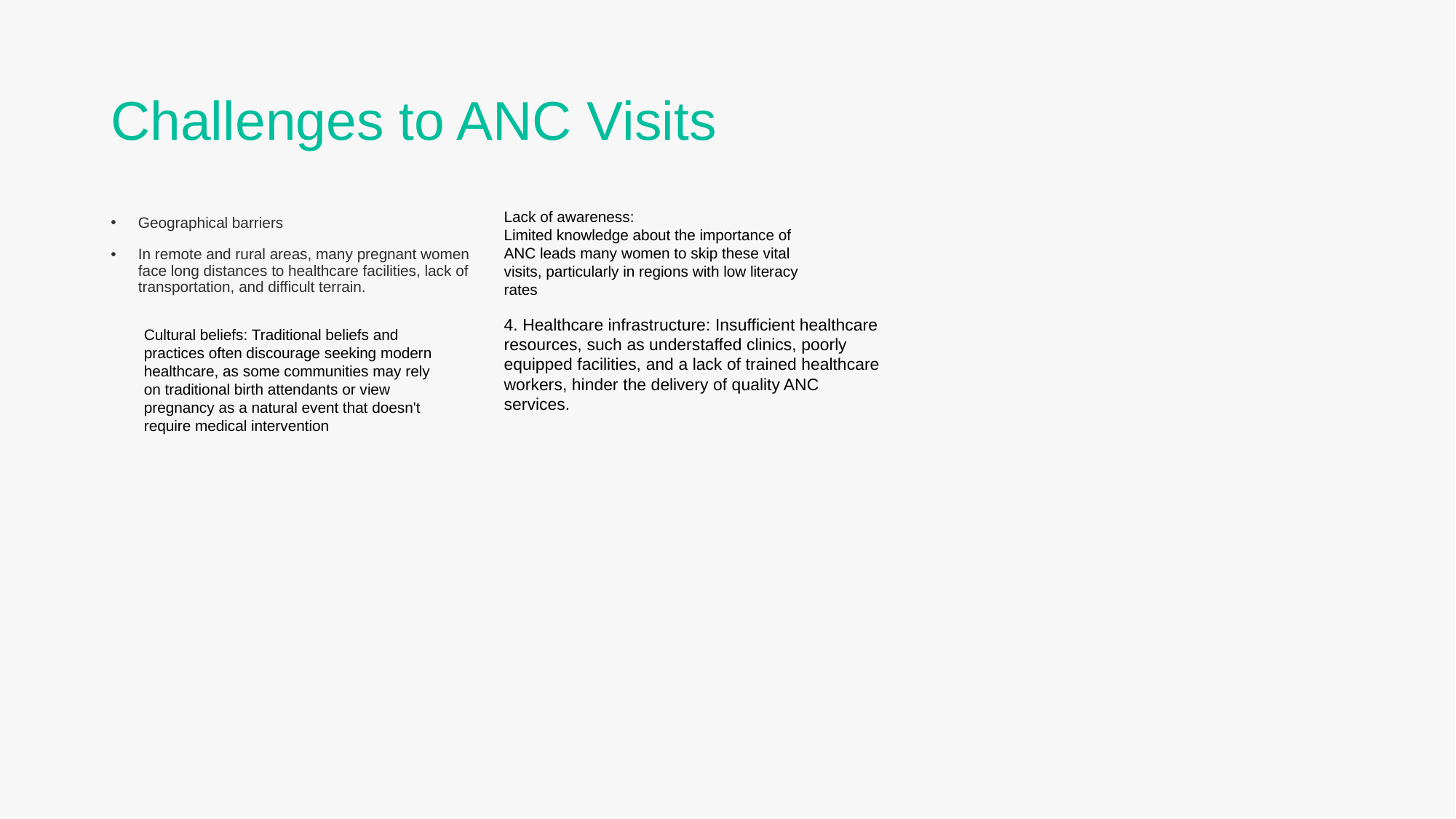

Challenges to ANC Visits
Lack of awareness:
Limited knowledge about the importance of ANC leads many women to skip these vital visits, particularly in regions with low literacy rates
Geographical barriers
In remote and rural areas, many pregnant women face long distances to healthcare facilities, lack of transportation, and difficult terrain.

4. Healthcare infrastructure: Insufficient healthcare resources, such as understaffed clinics, poorly equipped facilities, and a lack of trained healthcare workers, hinder the delivery of quality ANC services.
Cultural beliefs: Traditional beliefs and practices often discourage seeking modern healthcare, as some communities may rely on traditional birth attendants or view pregnancy as a natural event that doesn't require medical intervention